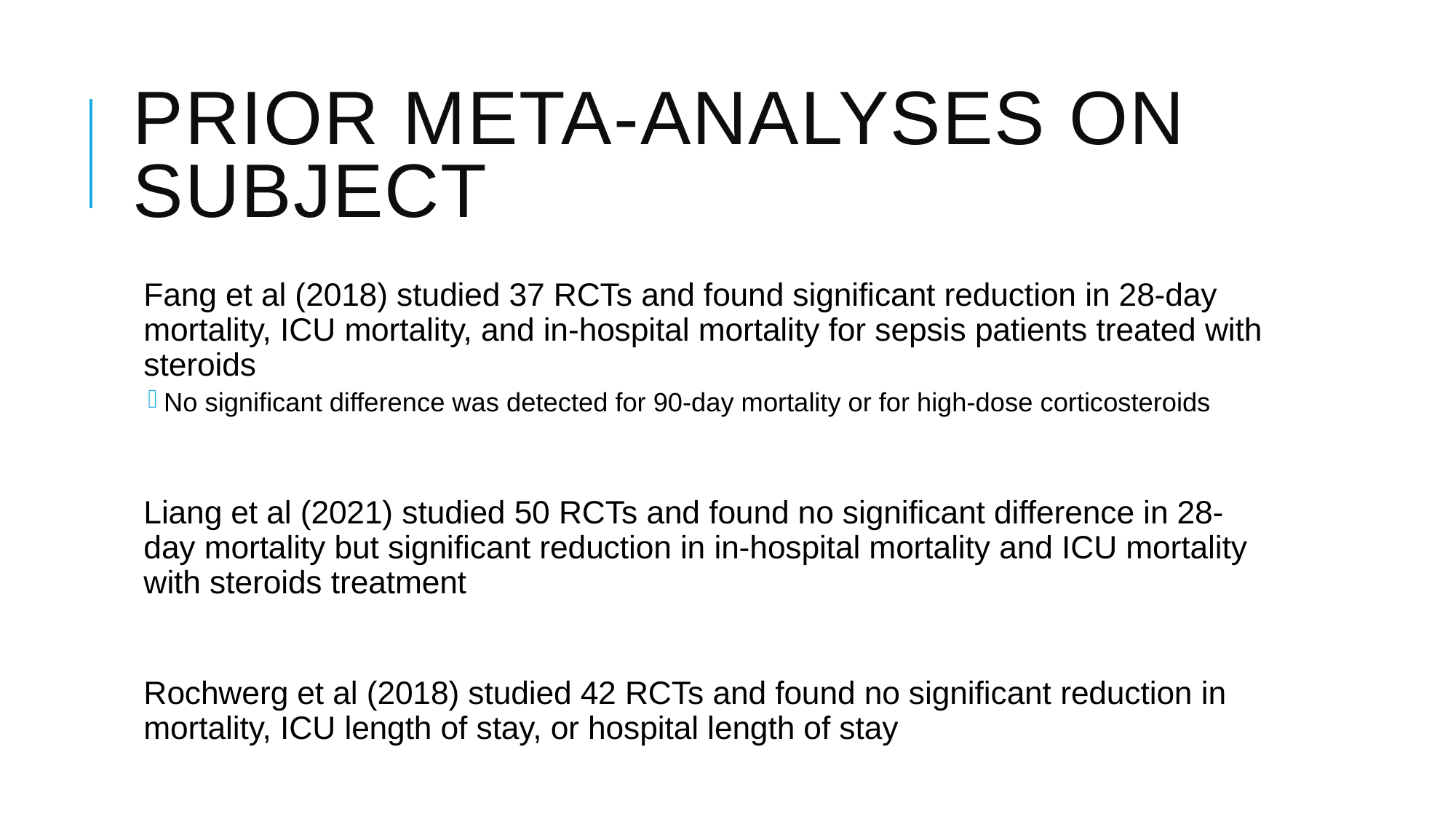

# Prior meta-analyses on subject
Fang et al (2018) studied 37 RCTs and found significant reduction in 28-day mortality, ICU mortality, and in-hospital mortality for sepsis patients treated with steroids
No significant difference was detected for 90-day mortality or for high-dose corticosteroids

Liang et al (2021) studied 50 RCTs and found no significant difference in 28-day mortality but significant reduction in in-hospital mortality and ICU mortality with steroids treatment

Rochwerg et al (2018) studied 42 RCTs and found no significant reduction in mortality, ICU length of stay, or hospital length of stay